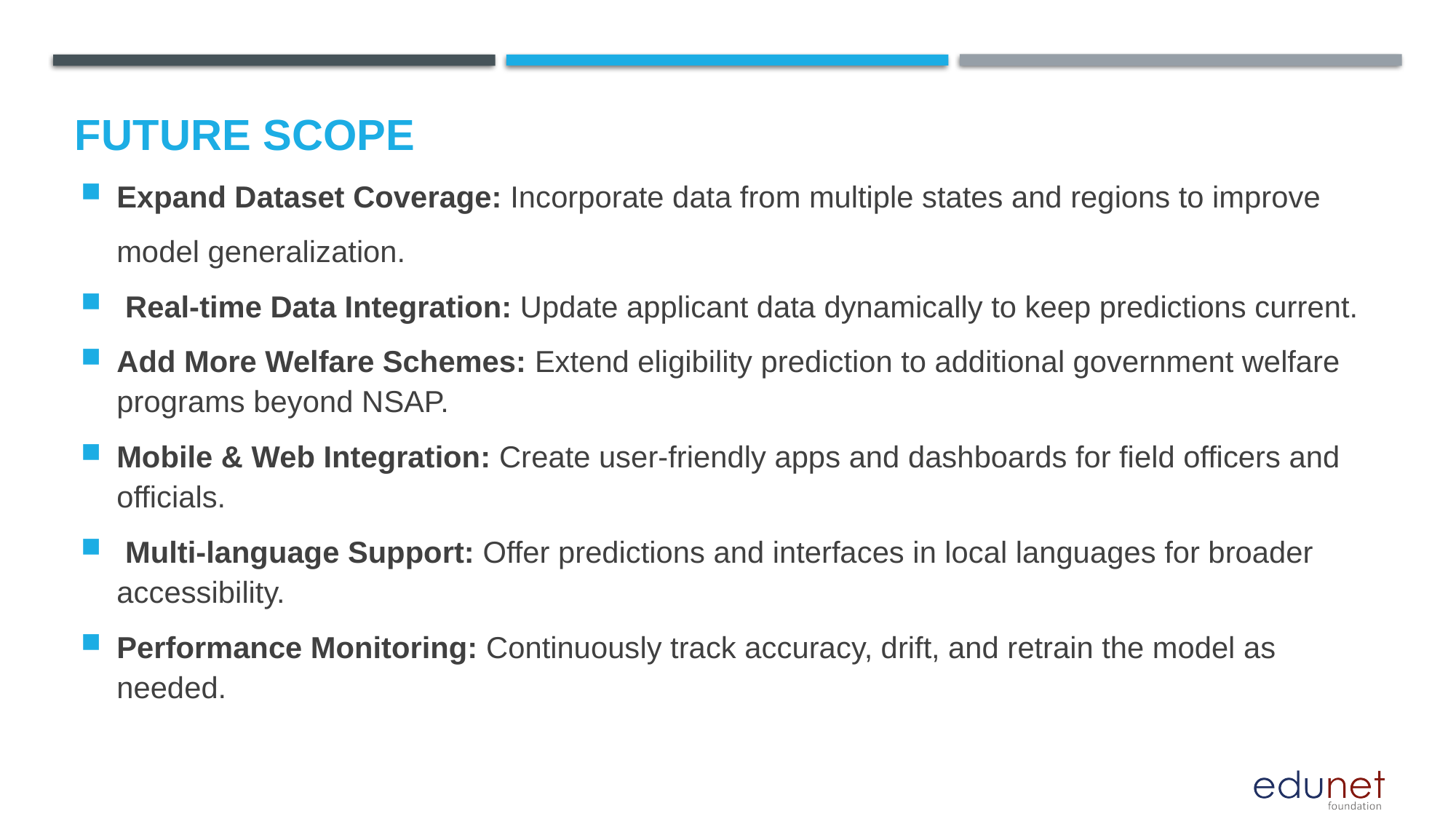

Future scope

Expand Dataset Coverage: Incorporate data from multiple states and regions to improve model generalization.
 Real-time Data Integration: Update applicant data dynamically to keep predictions current.
Add More Welfare Schemes: Extend eligibility prediction to additional government welfare programs beyond NSAP.
Mobile & Web Integration: Create user-friendly apps and dashboards for field officers and officials.
 Multi-language Support: Offer predictions and interfaces in local languages for broader accessibility.
Performance Monitoring: Continuously track accuracy, drift, and retrain the model as needed.